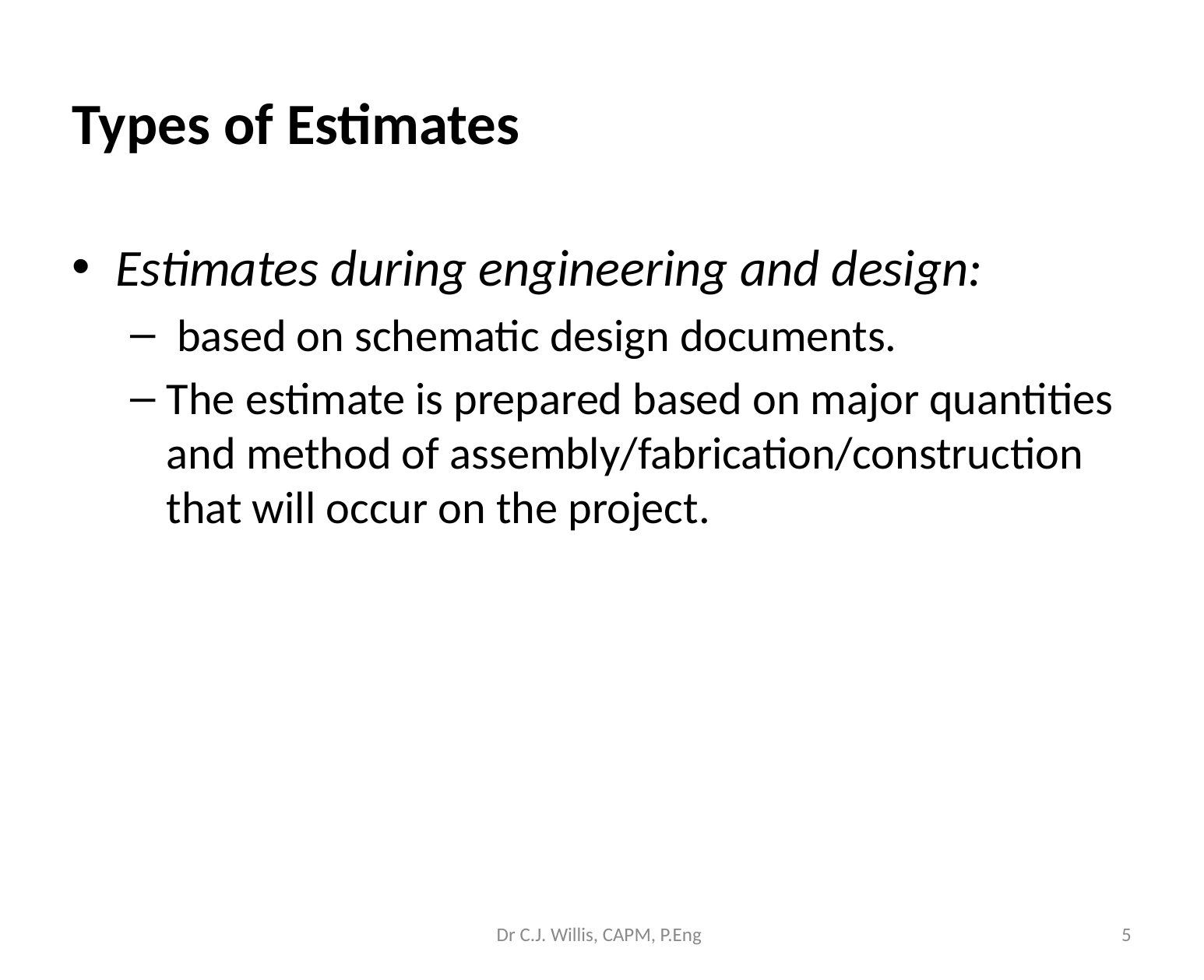

Types of Estimates
Estimates during engineering and design:
 based on schematic design documents.
The estimate is prepared based on major quantities and method of assembly/fabrication/construction that will occur on the project.

Dr C.J. Willis, CAPM, P.Eng
5